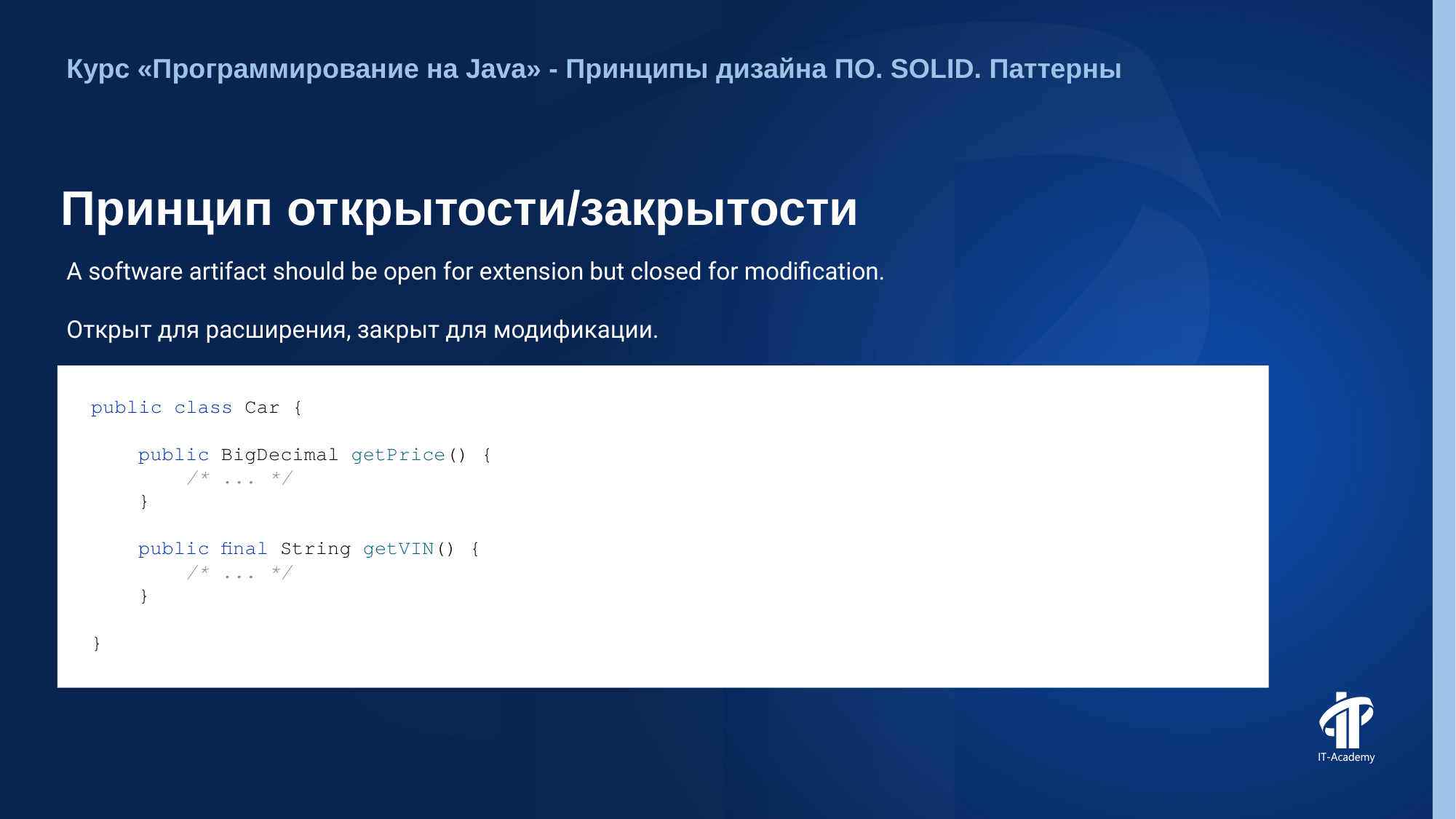

Курс «Программирование на Java» - Принципы дизайна ПО. SOLID. Паттерны
# Принцип открытости/закрытости
A software artifact should be open for extension but closed for modification.

Открыт для расширения, закрыт для модификации.

public class Car {

    public BigDecimal getPrice() {
        /* ... */
    }

    public final String getVIN() {
        /* ... */
    }

}